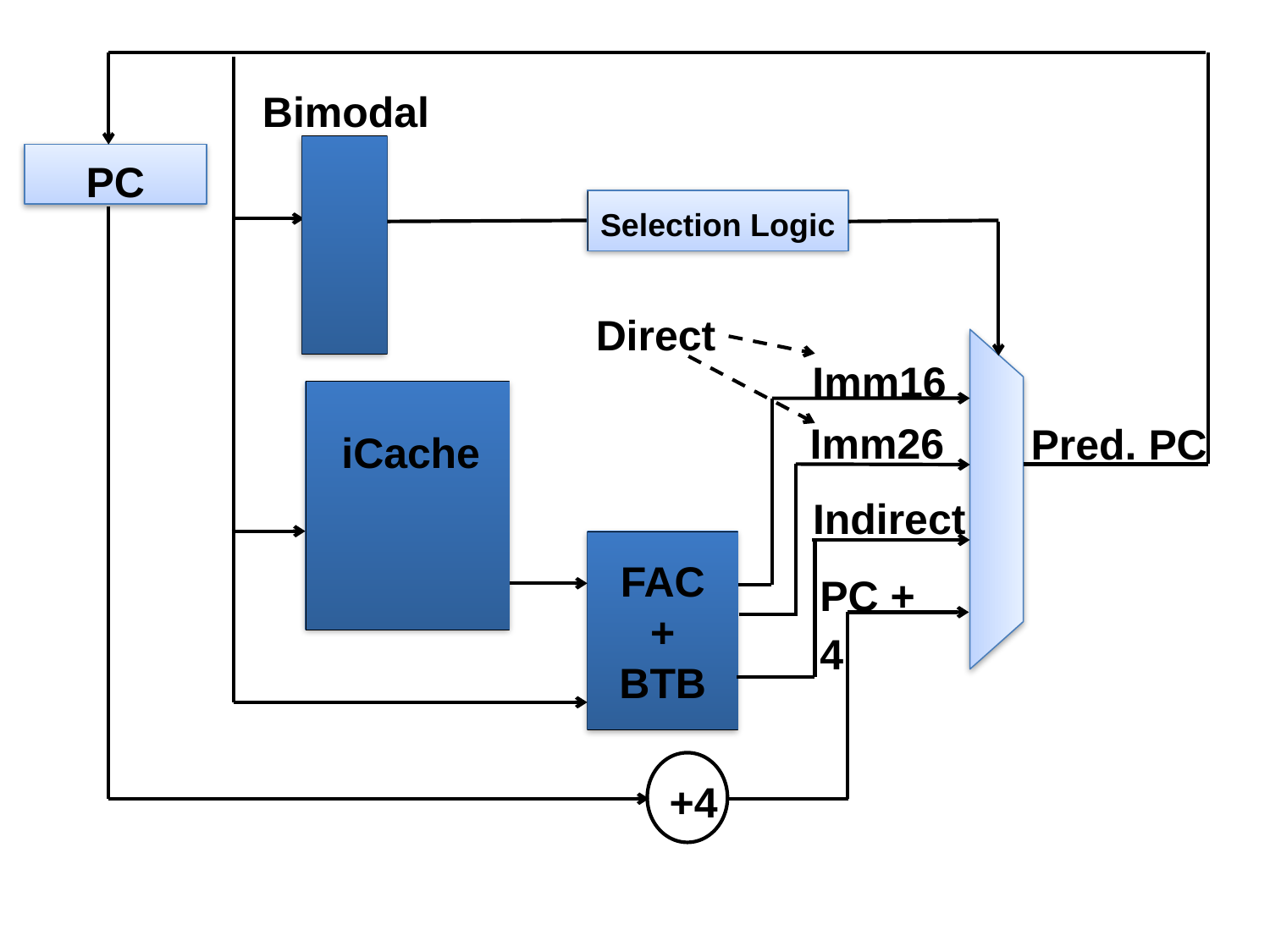

Bimodal

PC

Selection Logic
Imm16

Imm26
Pred. PC
iCache

FAC
+
BTB
PC + 4

+4
Direct
Indirect